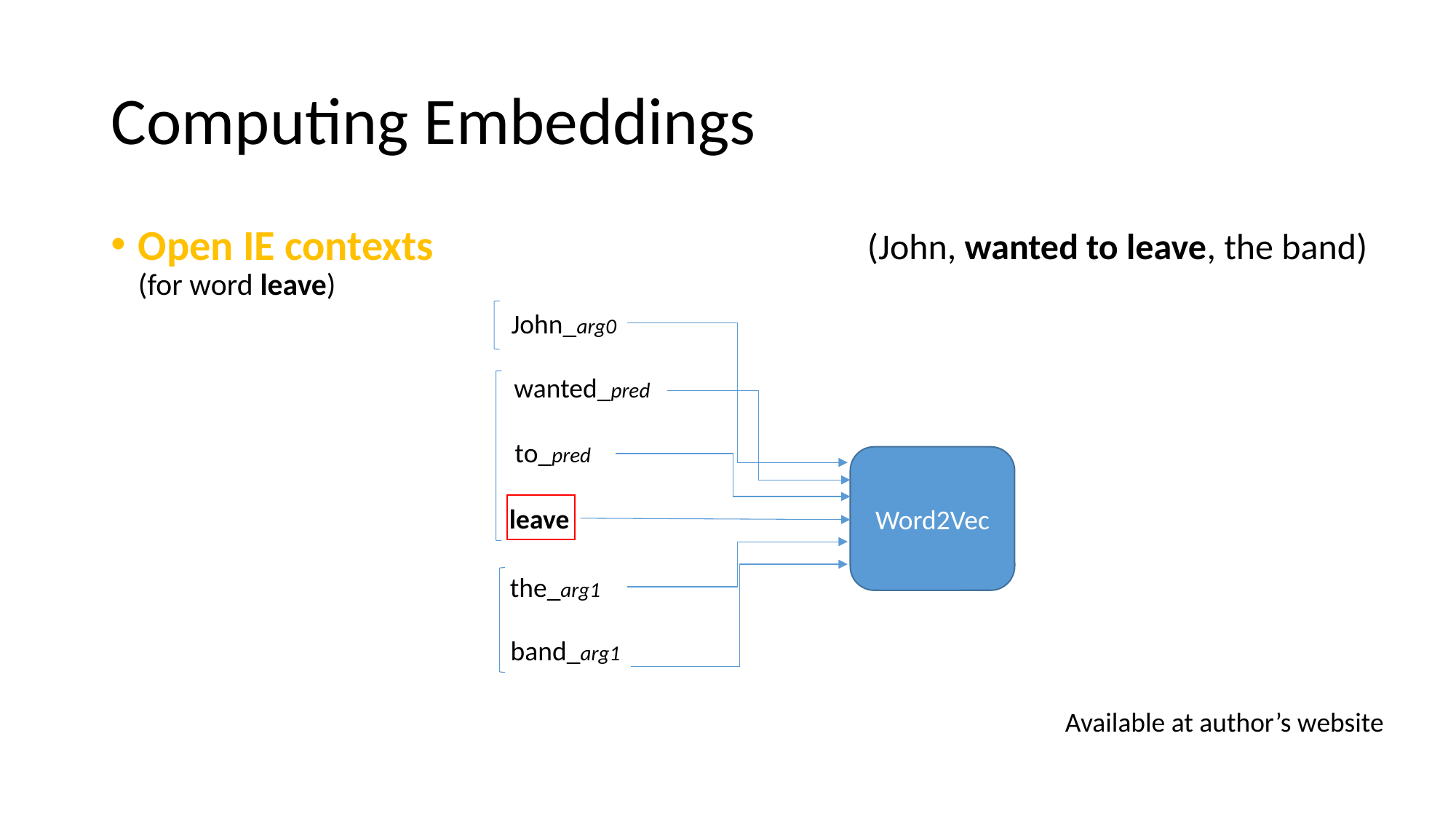

# Computing Embeddings
(John, wanted to leave, the band)

Open IE contexts
(for word leave)

John_arg0
wanted_pred

to_pred

Word2Vec
leave
the_arg1

band_arg1

Available at author’s website